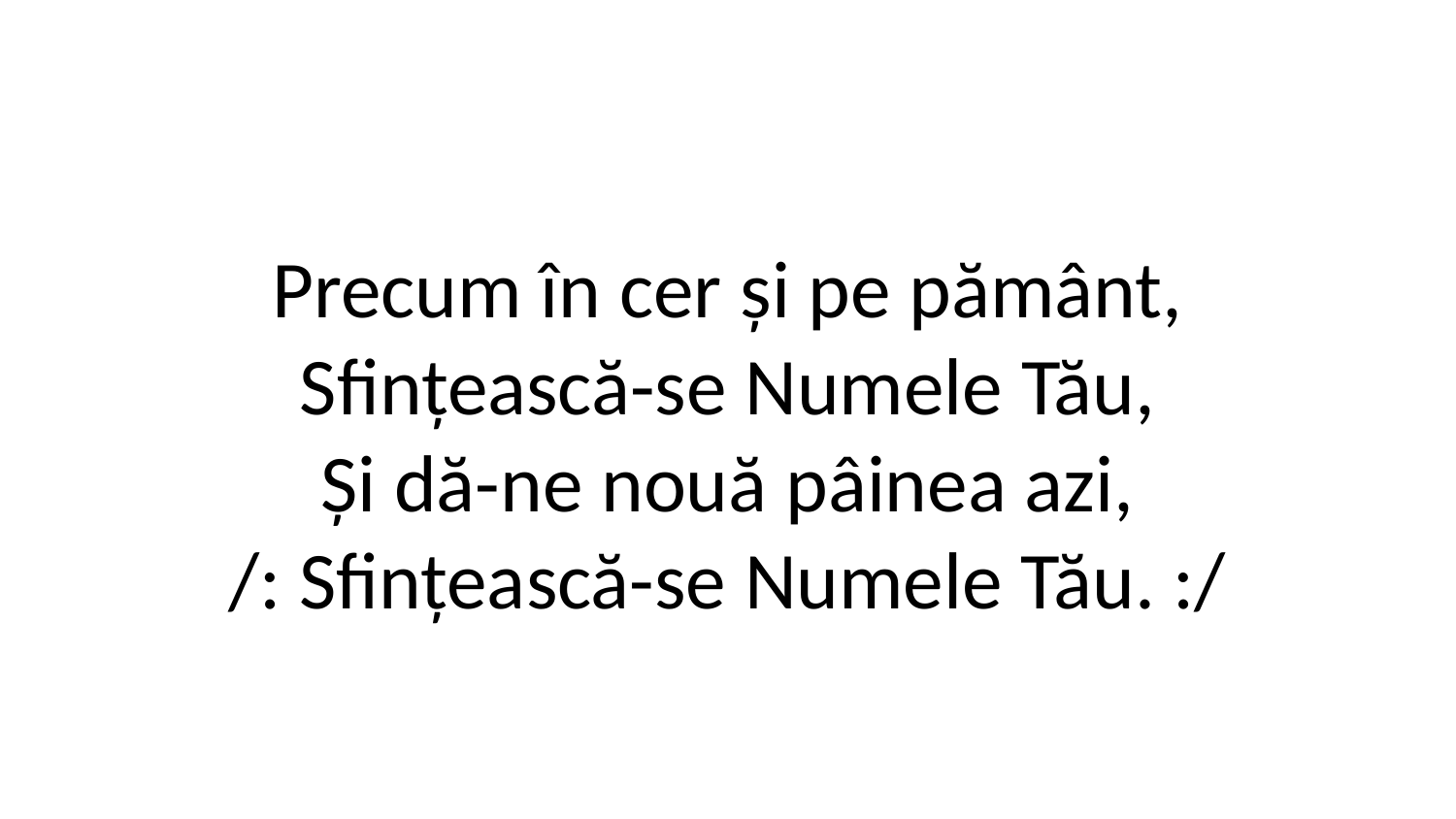

Precum în cer și pe pământ,
Sfințească-se Numele Tău,
Și dă-ne nouă pâinea azi,
/: Sfințească-se Numele Tău. :/